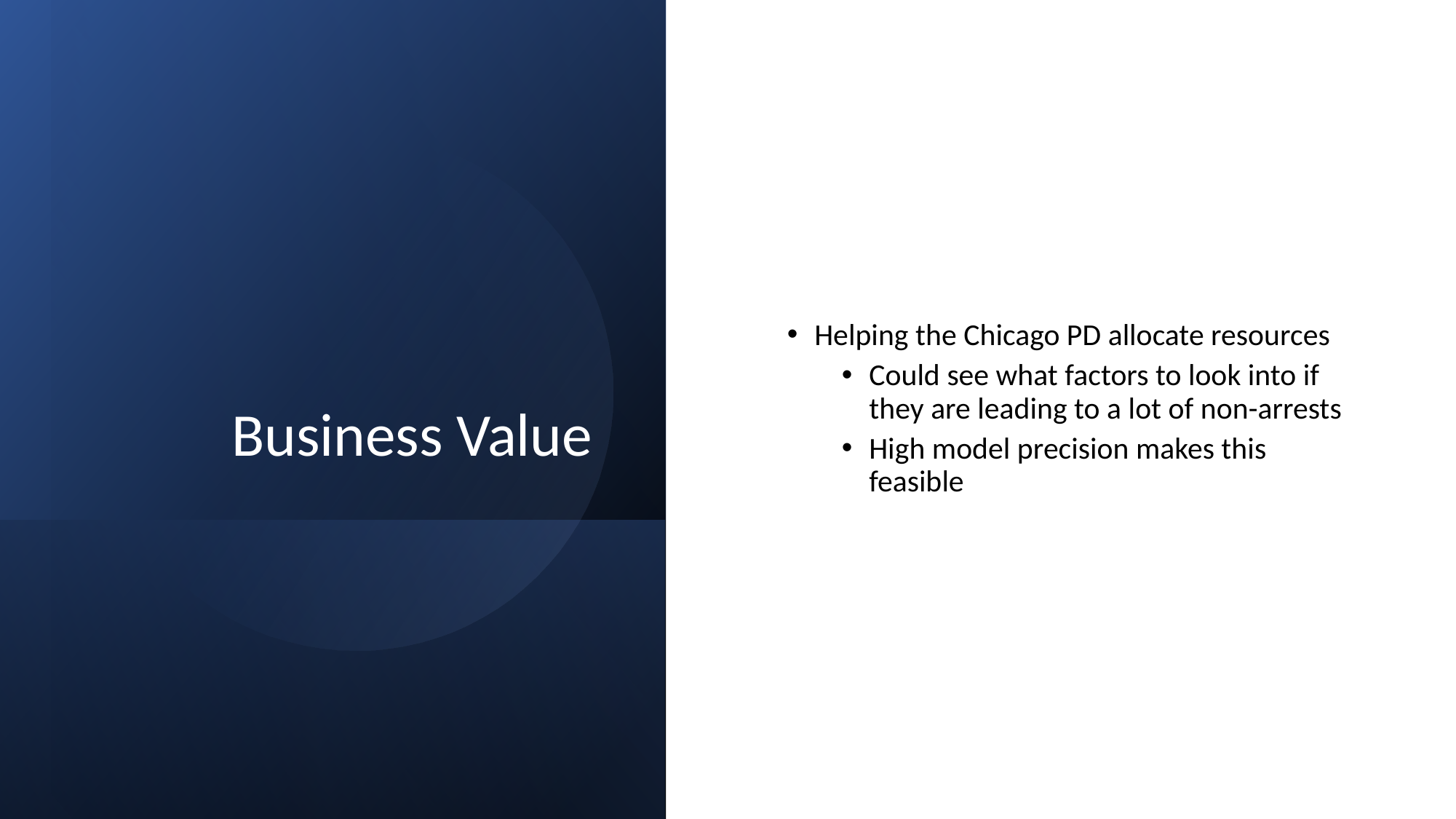

# Business Value

Helping the Chicago PD allocate resources
Could see what factors to look into if they are leading to a lot of non-arrests
High model precision makes this feasible